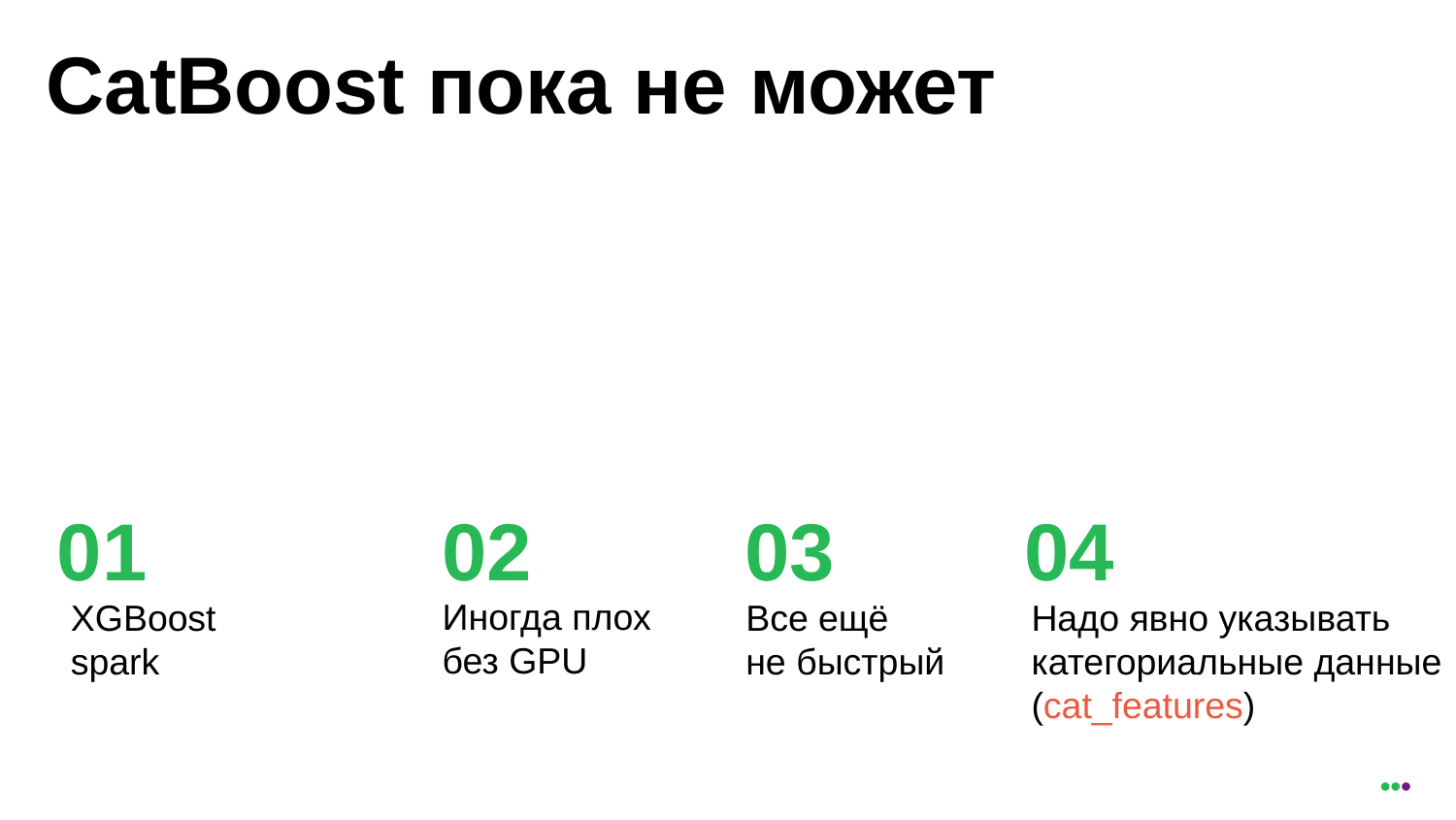

# CatBoost пока не может
01
02
03
04
Иногда плох
без GPU
XGBoost
spark
Все ещё
не быстрый
Надо явно указывать
категориальные данные
(cat_features)